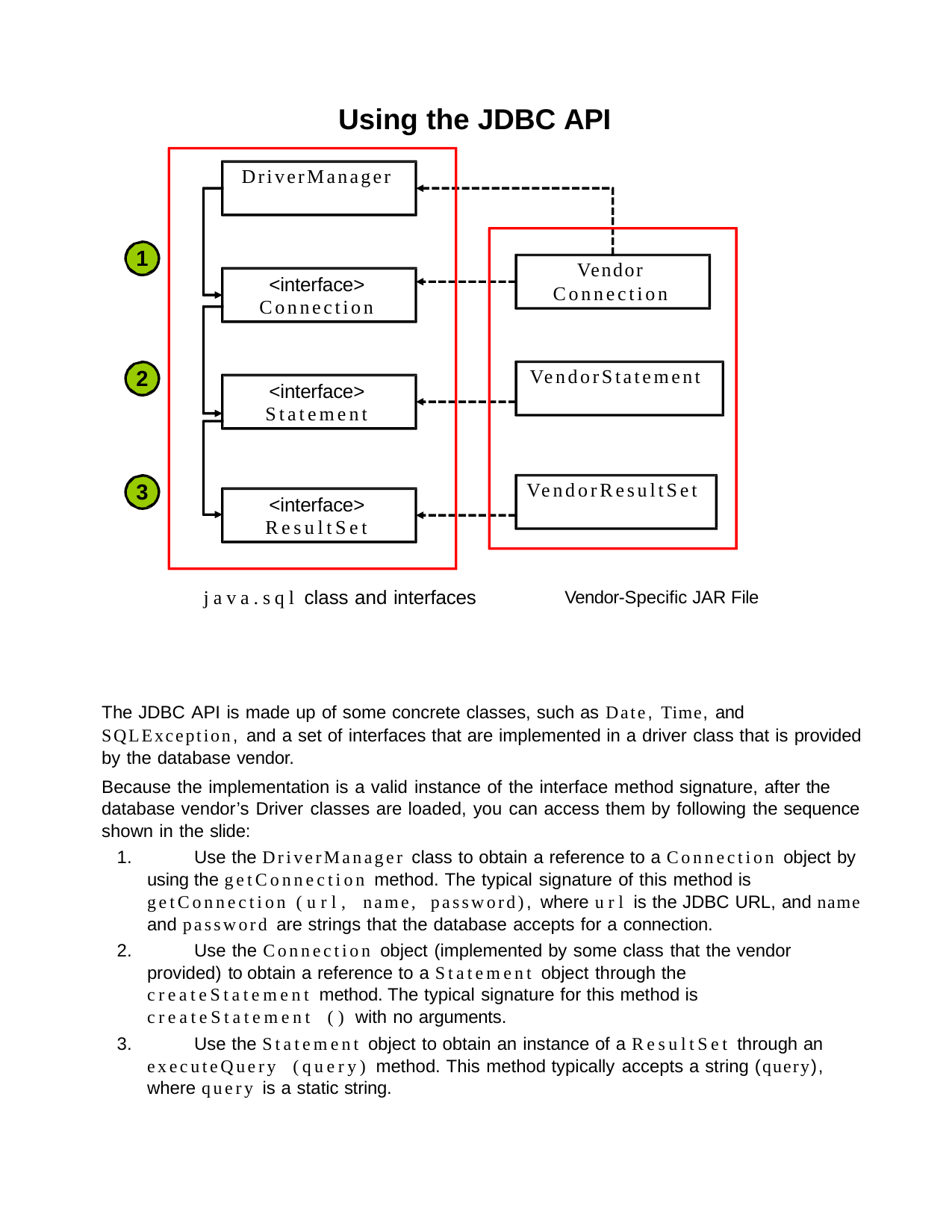

Using the JDBC API
DriverManager

1

Vendor Connection

<interface>
Connection

VendorStatement
2

<interface>
Statement

VendorResultSet
3

<interface>
ResultSet
java.sql class and interfaces
Vendor-Specific JAR File

The JDBC API is made up of some concrete classes, such as Date, Time, and SQLException, and a set of interfaces that are implemented in a driver class that is provided by the database vendor.
Because the implementation is a valid instance of the interface method signature, after the database vendor’s Driver classes are loaded, you can access them by following the sequence shown in the slide:
	Use the DriverManager class to obtain a reference to a Connection object by using the getConnection method. The typical signature of this method is getConnection (url,  name,  password), where url is the JDBC URL, and name and password are strings that the database accepts for a connection.
	Use the Connection object (implemented by some class that the vendor provided) to obtain a reference to a Statement object through the createStatement method. The typical signature for this method is createStatement  () with no arguments.
	Use the Statement object to obtain an instance of a ResultSet through an executeQuery  (query) method. This method typically accepts a string (query), where query is a static string.